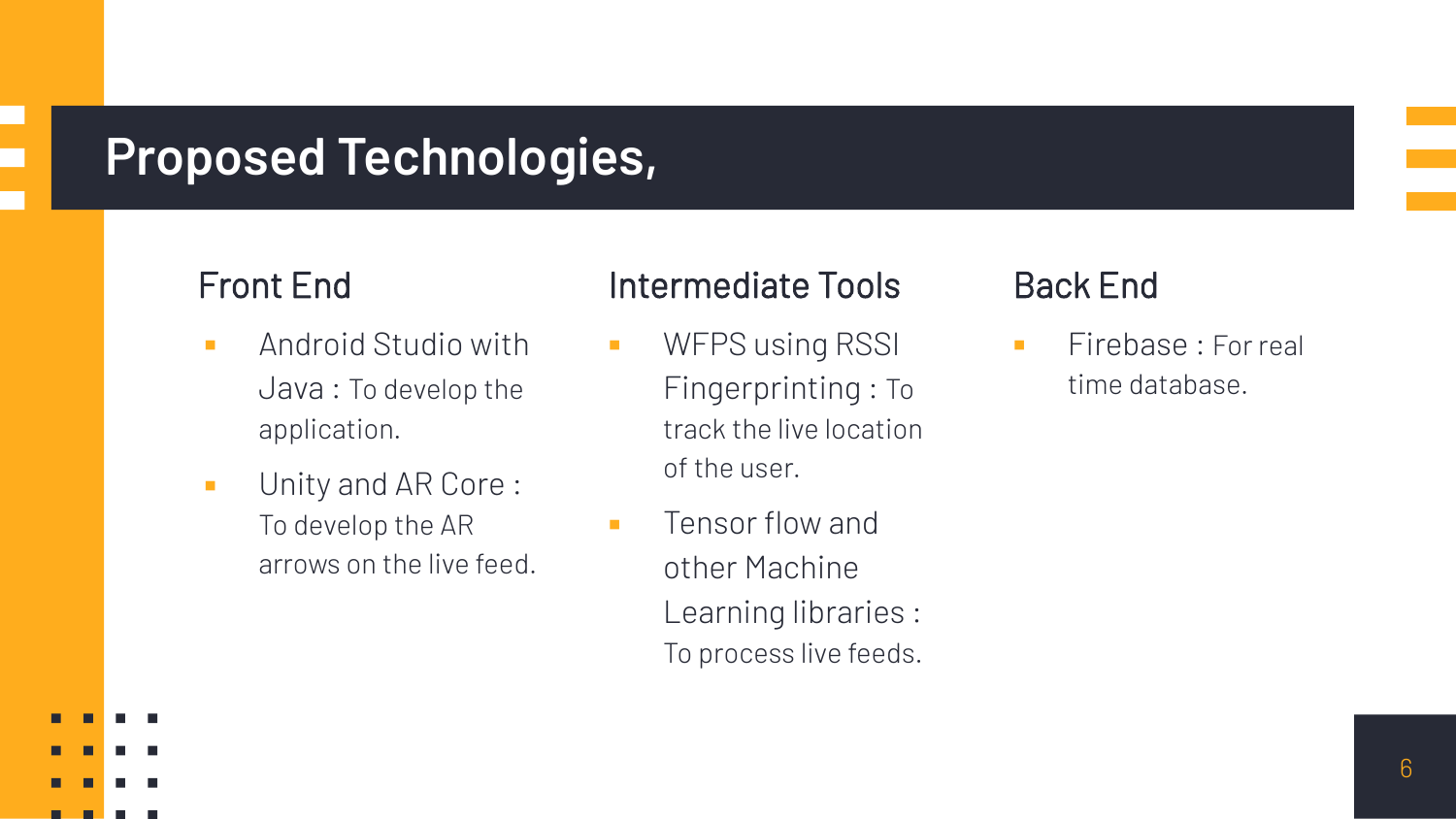

# Proposed Technologies,
Front End
Android Studio with Java : To develop the application.
Unity and AR Core : To develop the AR arrows on the live feed.

Intermediate Tools
WFPS using RSSI Fingerprinting : To track the live location of the user.
Tensor flow and other Machine Learning libraries : To process live feeds.
Back End
Firebase : For real time database.
6